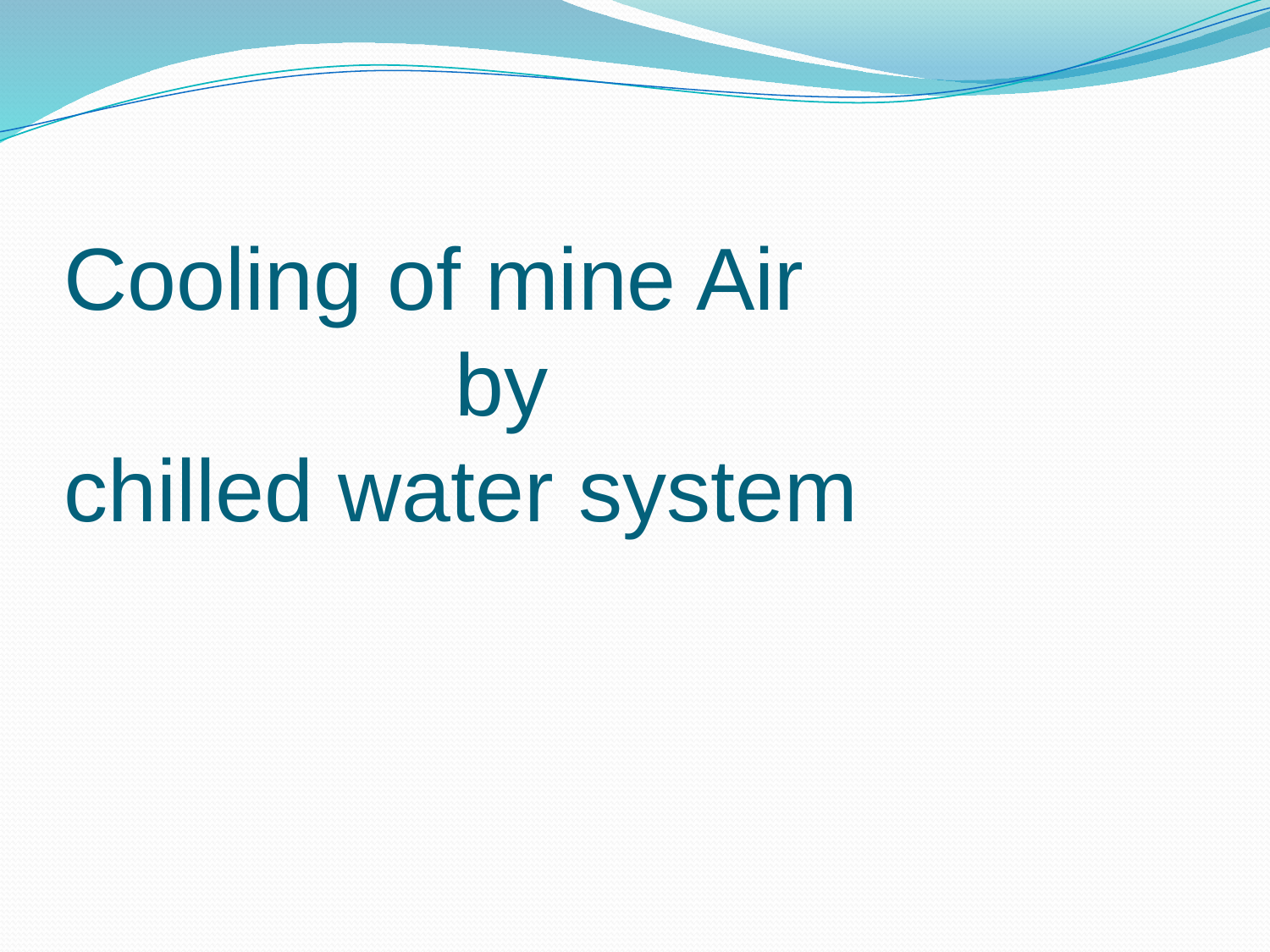

# Cooling of mine Air by chilled water system